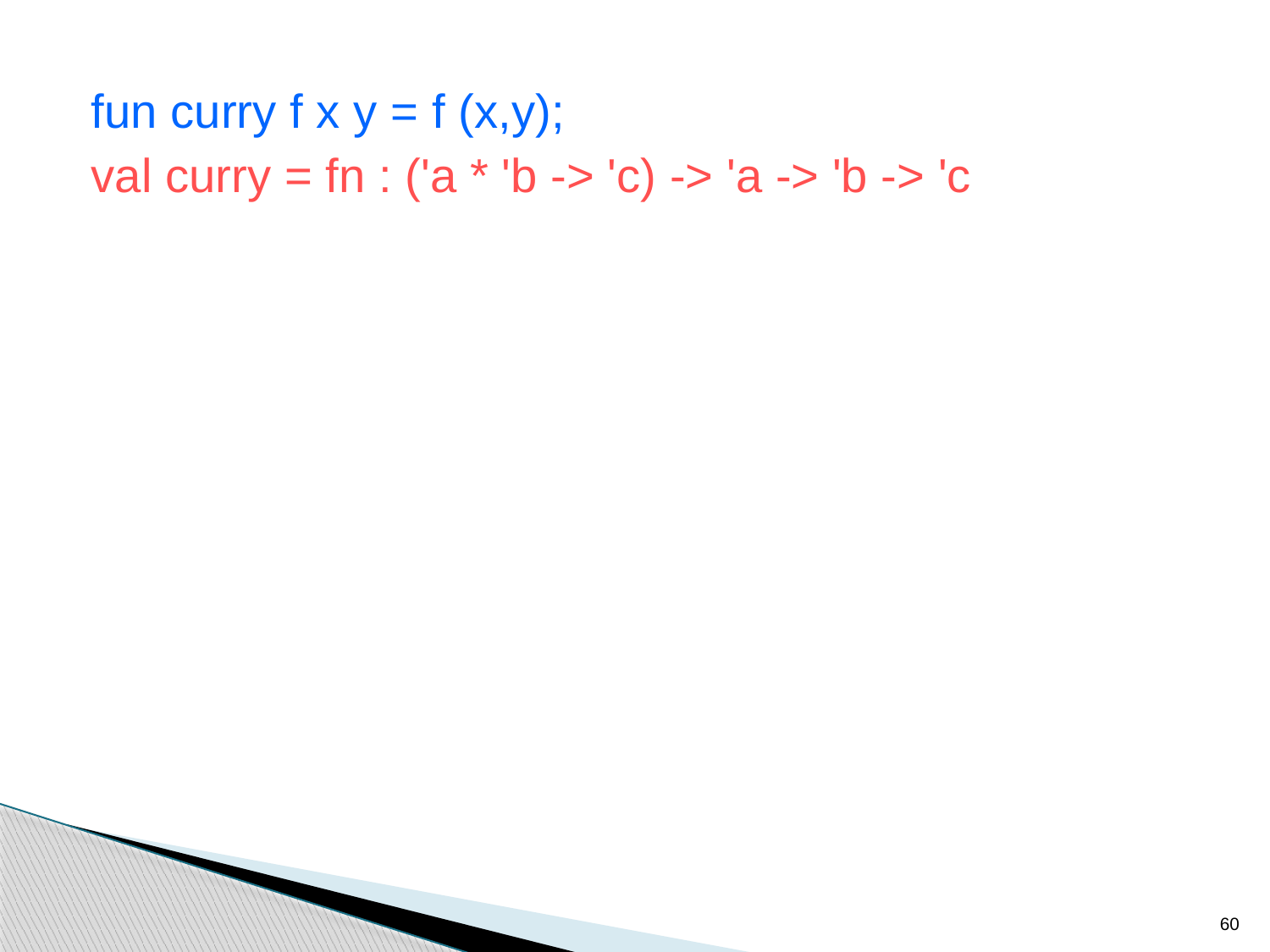

fun curry f x y = f (x,y);
val curry = fn : ('a * 'b -> 'c) -> 'a -> 'b -> 'c
60